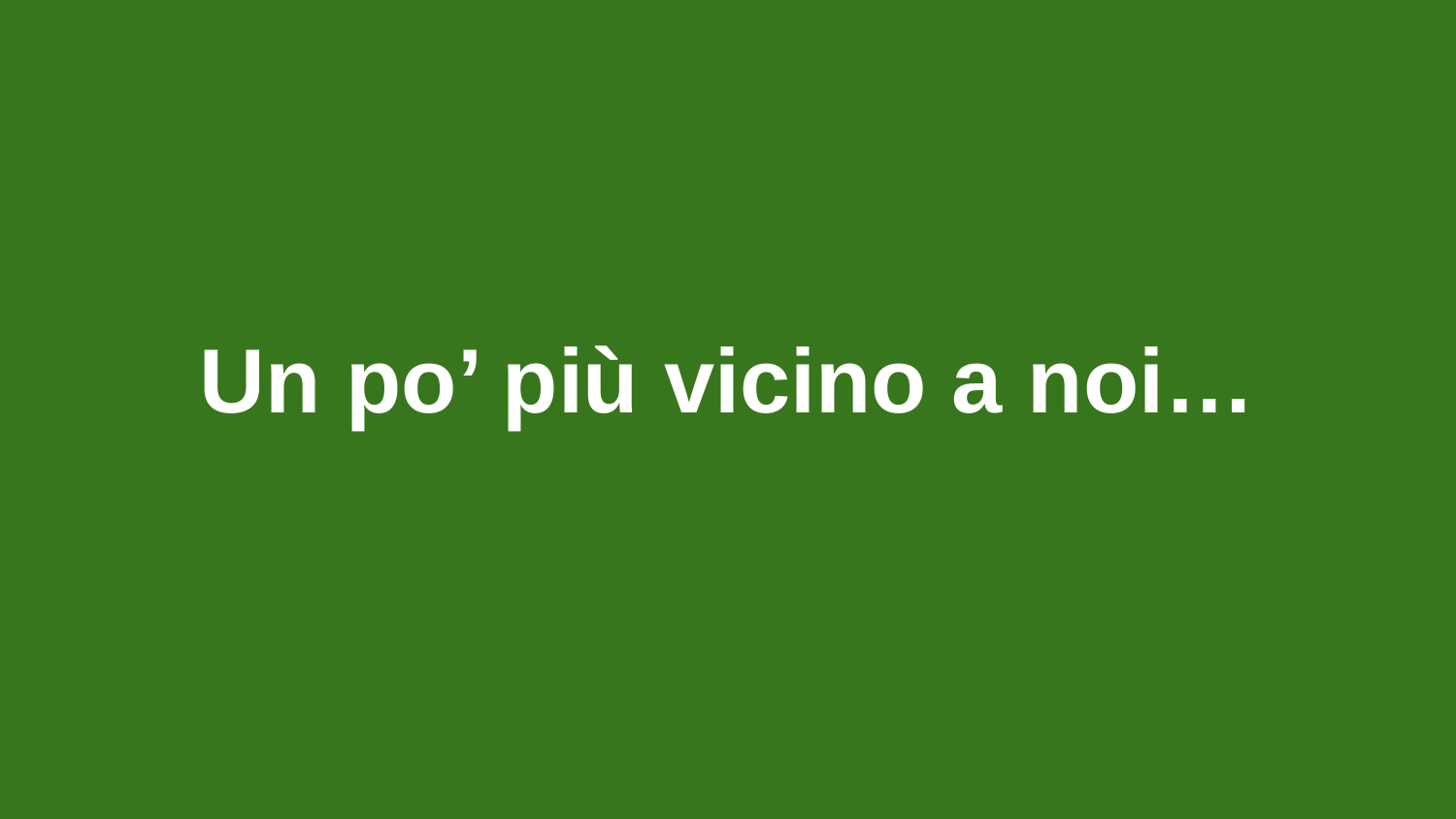

# Un po’ più vicino a noi…